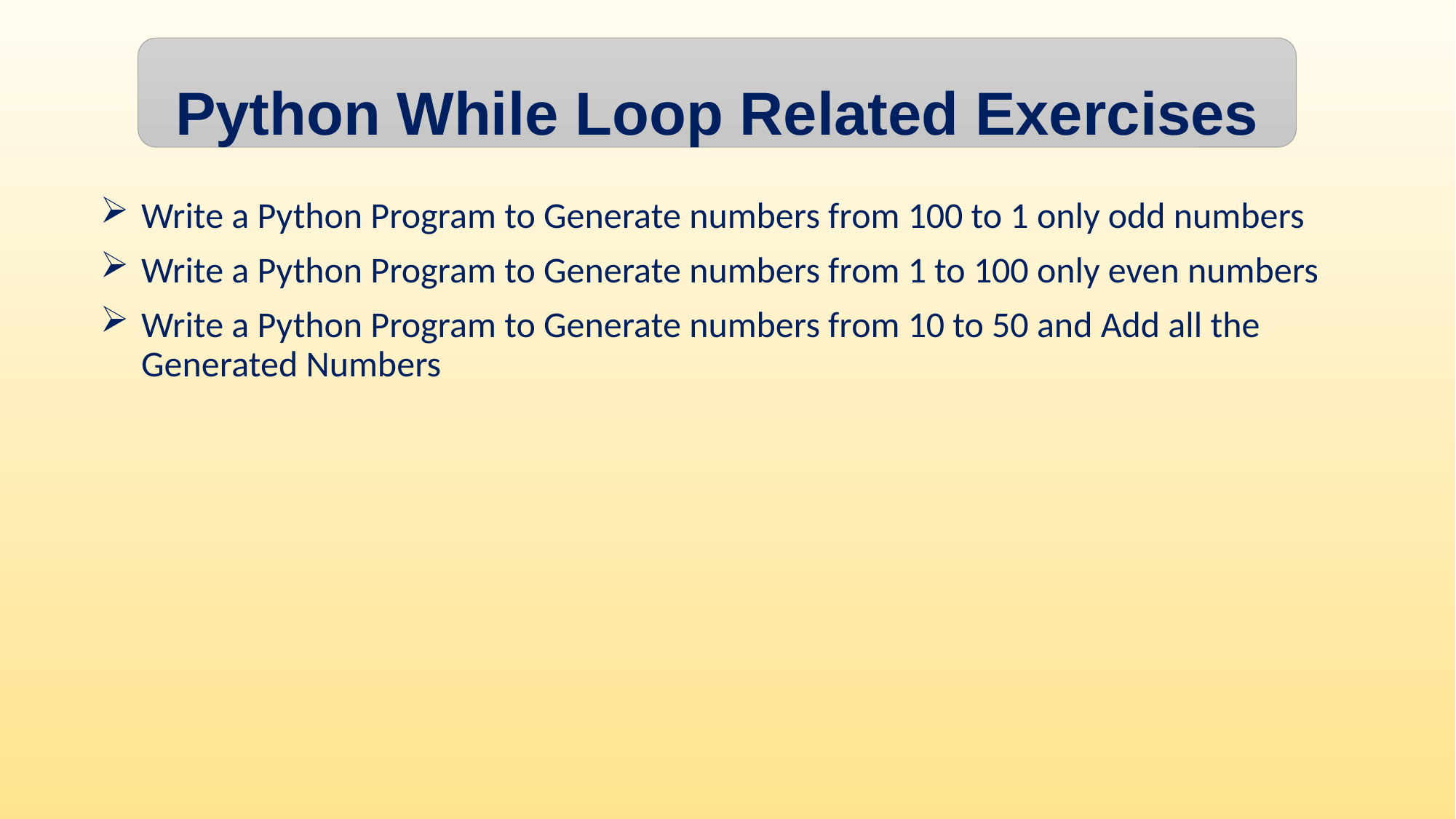

Python While Loop Related Exercises
Write a Python Program to Generate numbers from 100 to 1 only odd numbers
Write a Python Program to Generate numbers from 1 to 100 only even numbers
Write a Python Program to Generate numbers from 10 to 50 and Add all the Generated Numbers